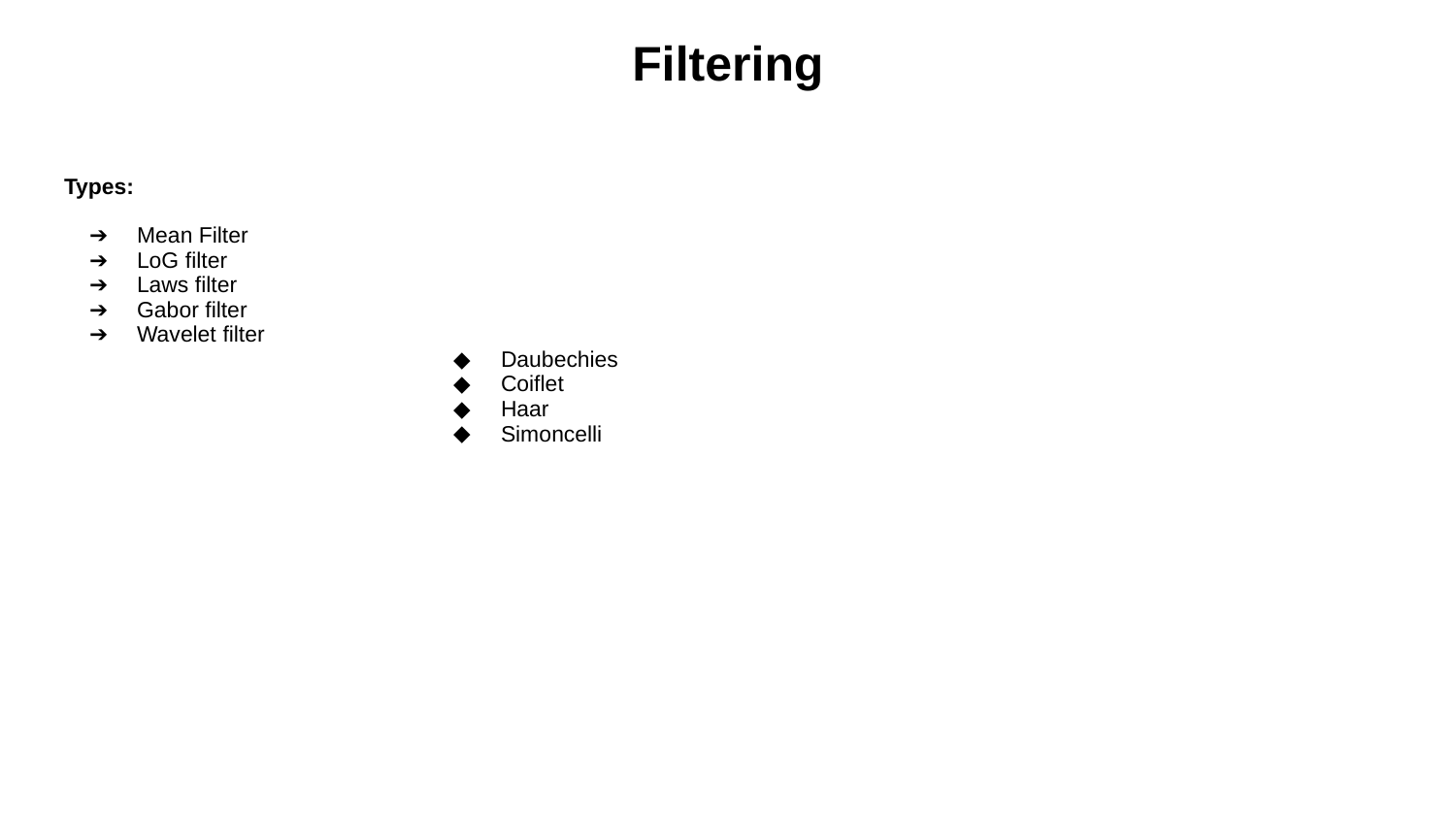

# Filtering
Types:
Mean Filter
LoG filter
Laws filter
Gabor filter
Wavelet filter
Daubechies
Coiflet
Haar
Simoncelli